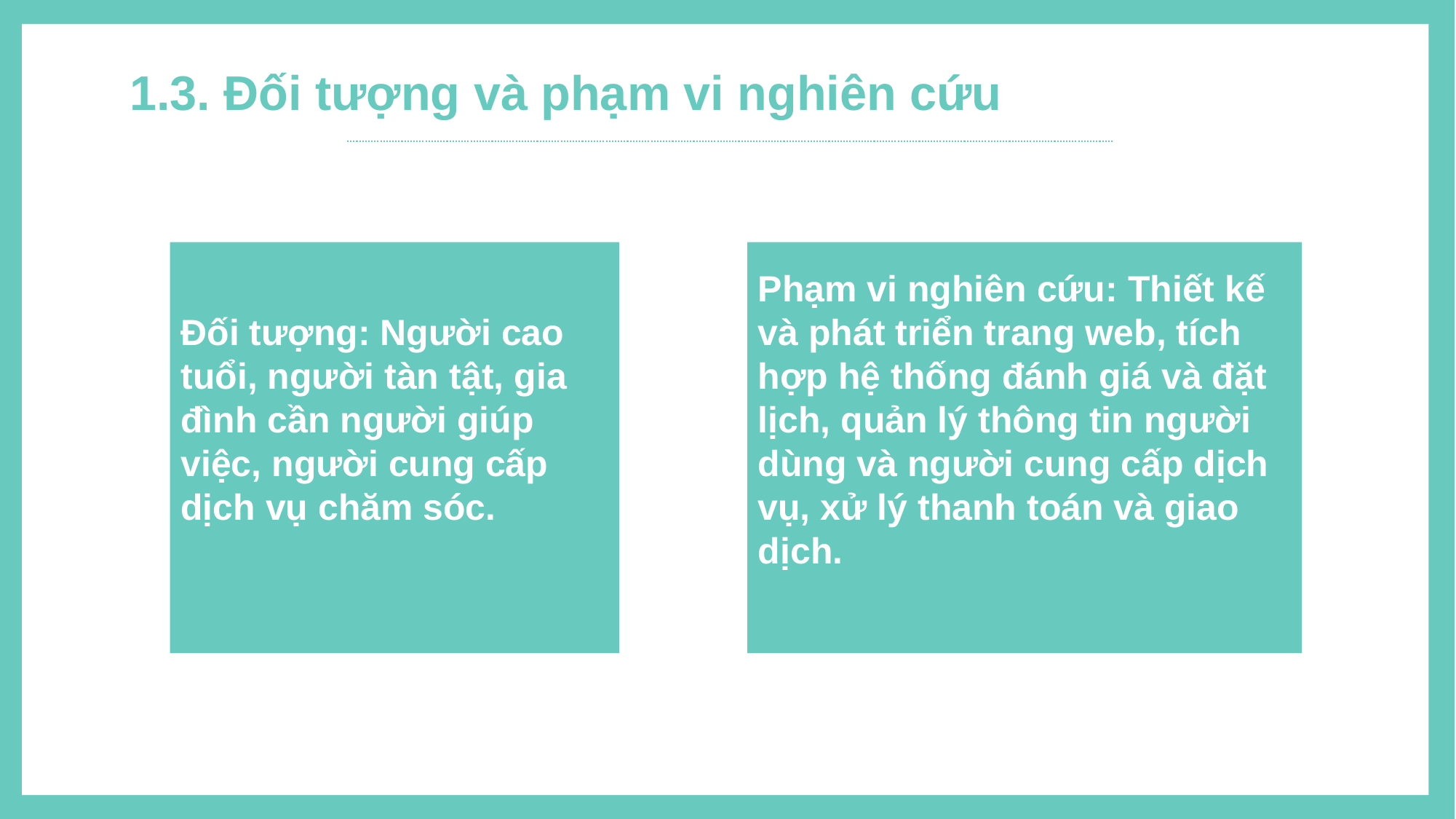

1.3. Đối tượng và phạm vi nghiên cứu
Đối tượng: Người cao tuổi, người tàn tật, gia đình cần người giúp việc, người cung cấp dịch vụ chăm sóc.

Phạm vi nghiên cứu: Thiết kế và phát triển trang web, tích hợp hệ thống đánh giá và đặt lịch, quản lý thông tin người dùng và người cung cấp dịch vụ, xử lý thanh toán và giao dịch.